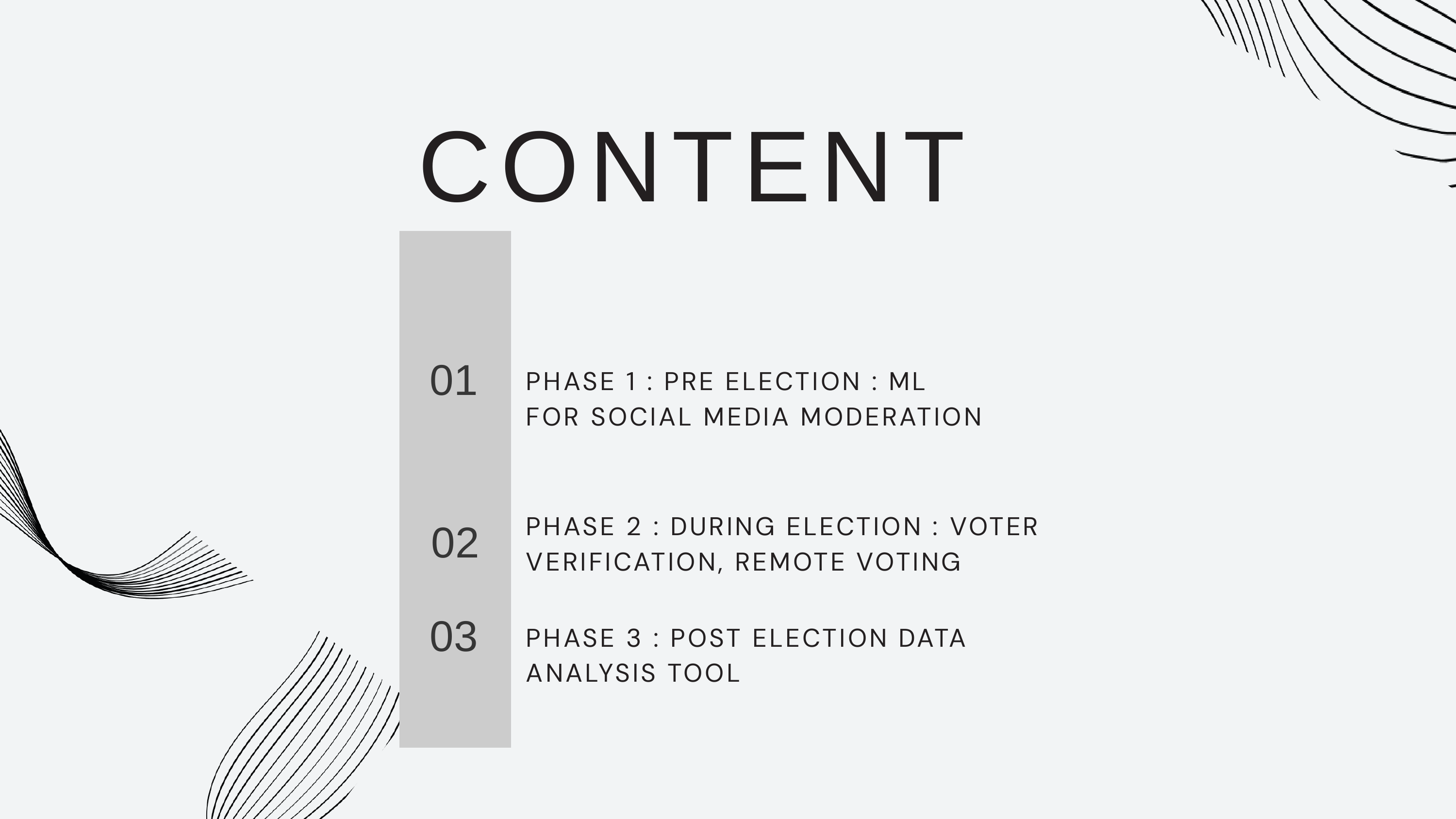

CONTENT

01
PHASE 1 : PRE ELECTION : ML FOR SOCIAL MEDIA MODERATION

PHASE 2 : DURING ELECTION : VOTER VERIFICATION, REMOTE VOTING
02
03
PHASE 3 : POST ELECTION DATA ANALYSIS TOOL